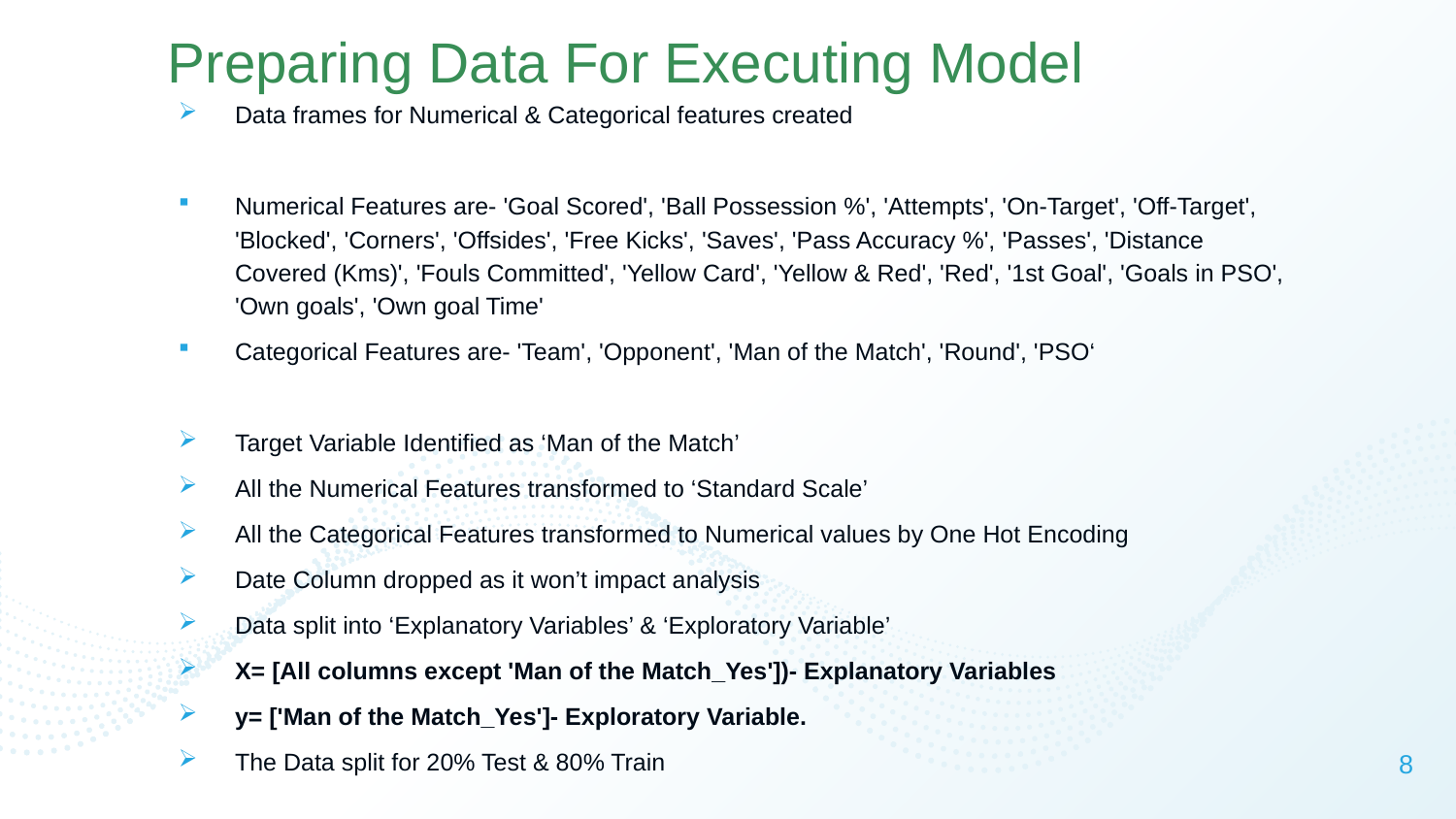

# Preparing Data For Executing Model
Data frames for Numerical & Categorical features created

Numerical Features are- 'Goal Scored', 'Ball Possession %', 'Attempts', 'On-Target', 'Off-Target', 'Blocked', 'Corners', 'Offsides', 'Free Kicks', 'Saves', 'Pass Accuracy %', 'Passes', 'Distance Covered (Kms)', 'Fouls Committed', 'Yellow Card', 'Yellow & Red', 'Red', '1st Goal', 'Goals in PSO', 'Own goals', 'Own goal Time'
Categorical Features are- 'Team', 'Opponent', 'Man of the Match', 'Round', 'PSO‘

Target Variable Identified as ‘Man of the Match’
All the Numerical Features transformed to ‘Standard Scale’
All the Categorical Features transformed to Numerical values by One Hot Encoding
Date Column dropped as it won’t impact analysis
Data split into ‘Explanatory Variables’ & ‘Exploratory Variable’
X= [All columns except 'Man of the Match_Yes'])- Explanatory Variables
y= ['Man of the Match_Yes']- Exploratory Variable.
The Data split for 20% Test & 80% Train

8